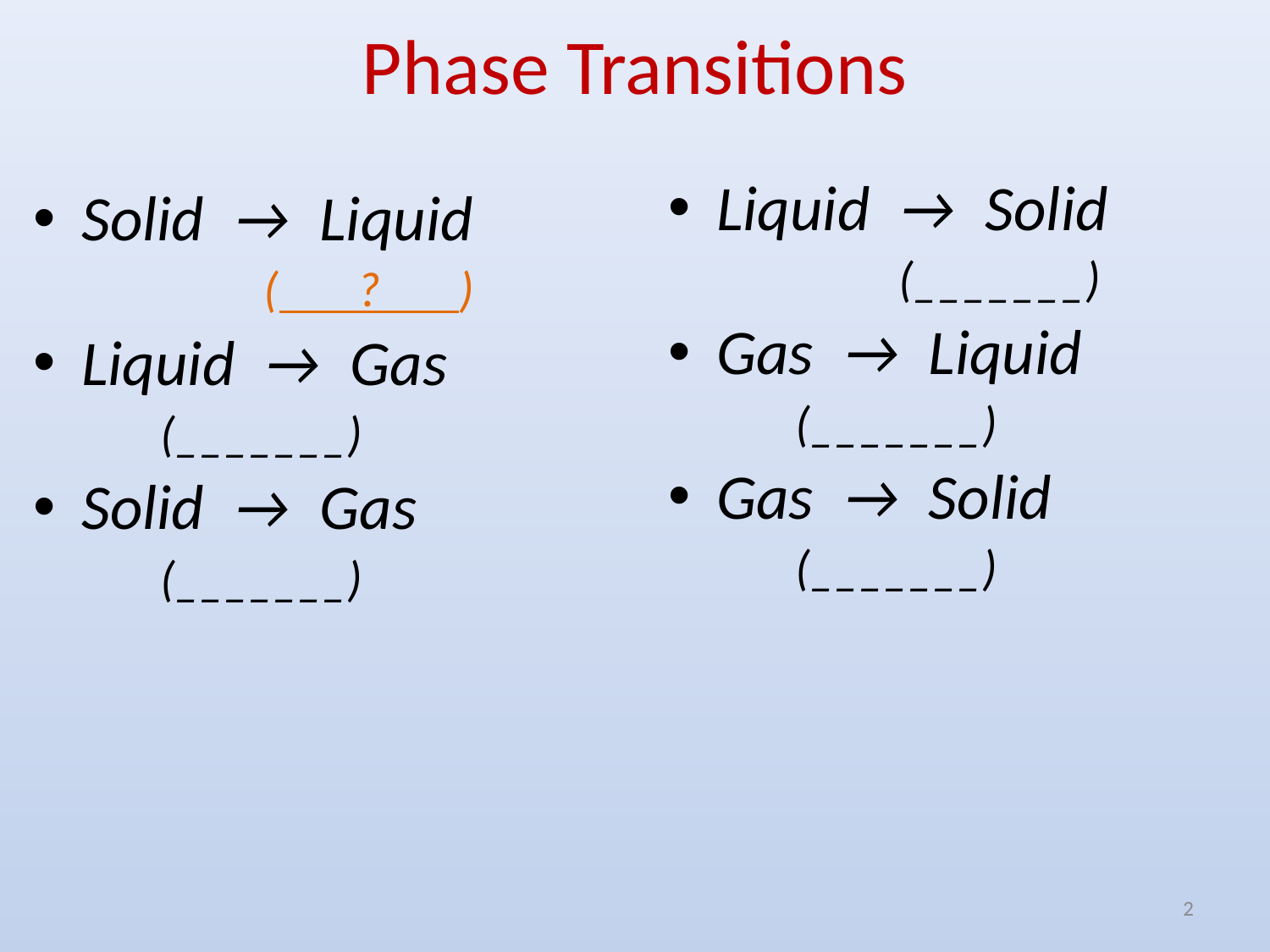

# Phase Transitions
Liquid  →  Solid
		(_______)
Gas  →  Liquid
(_______)
Gas  →  Solid
(_______)
Solid  →  Liquid
		(       ?       )
Liquid  →  Gas
(_______)
Solid  →  Gas
(_______)
2